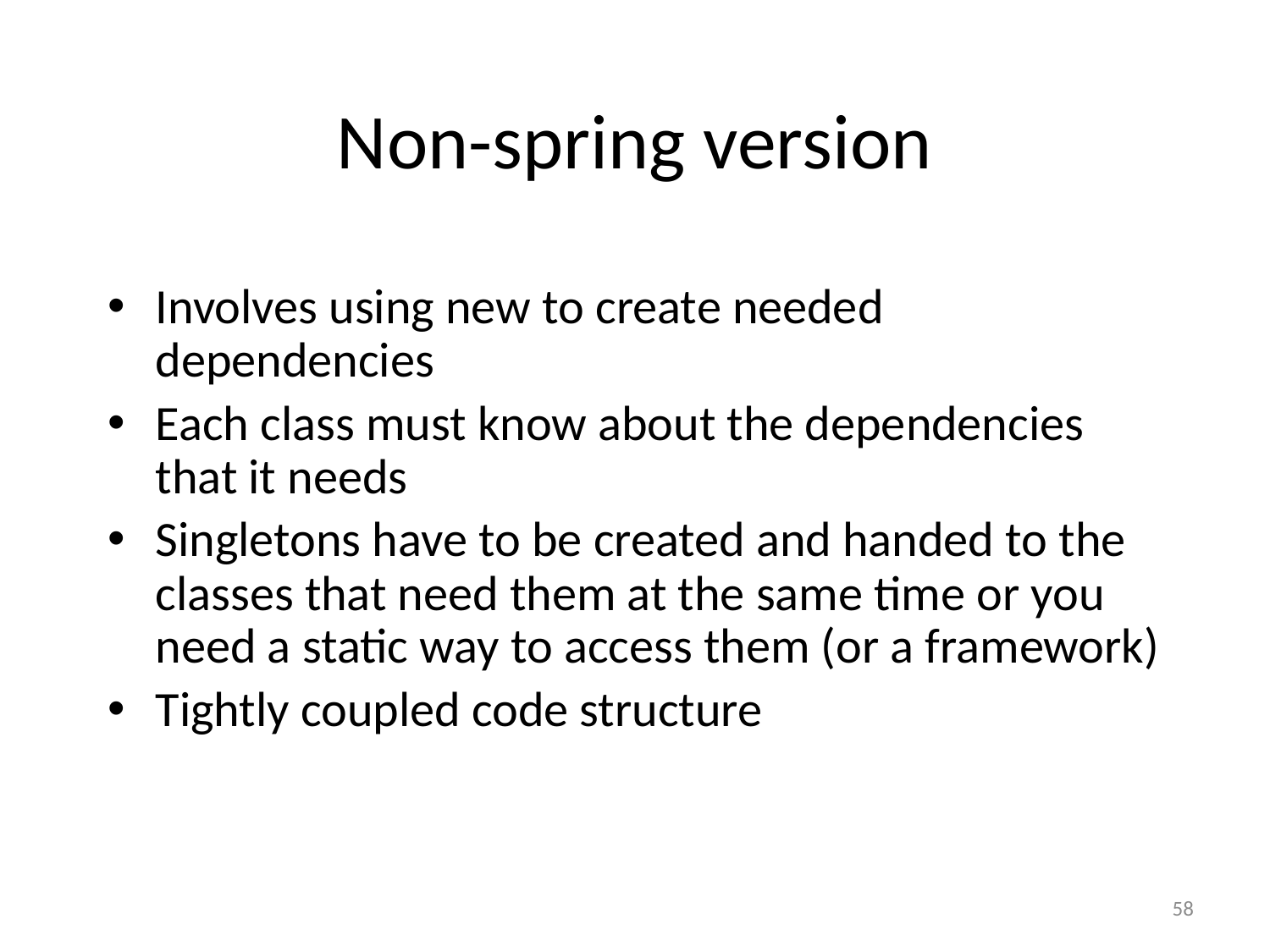

# Non-spring version
Involves using new to create needed dependencies
Each class must know about the dependencies that it needs
Singletons have to be created and handed to the classes that need them at the same time or you need a static way to access them (or a framework)
Tightly coupled code structure
58